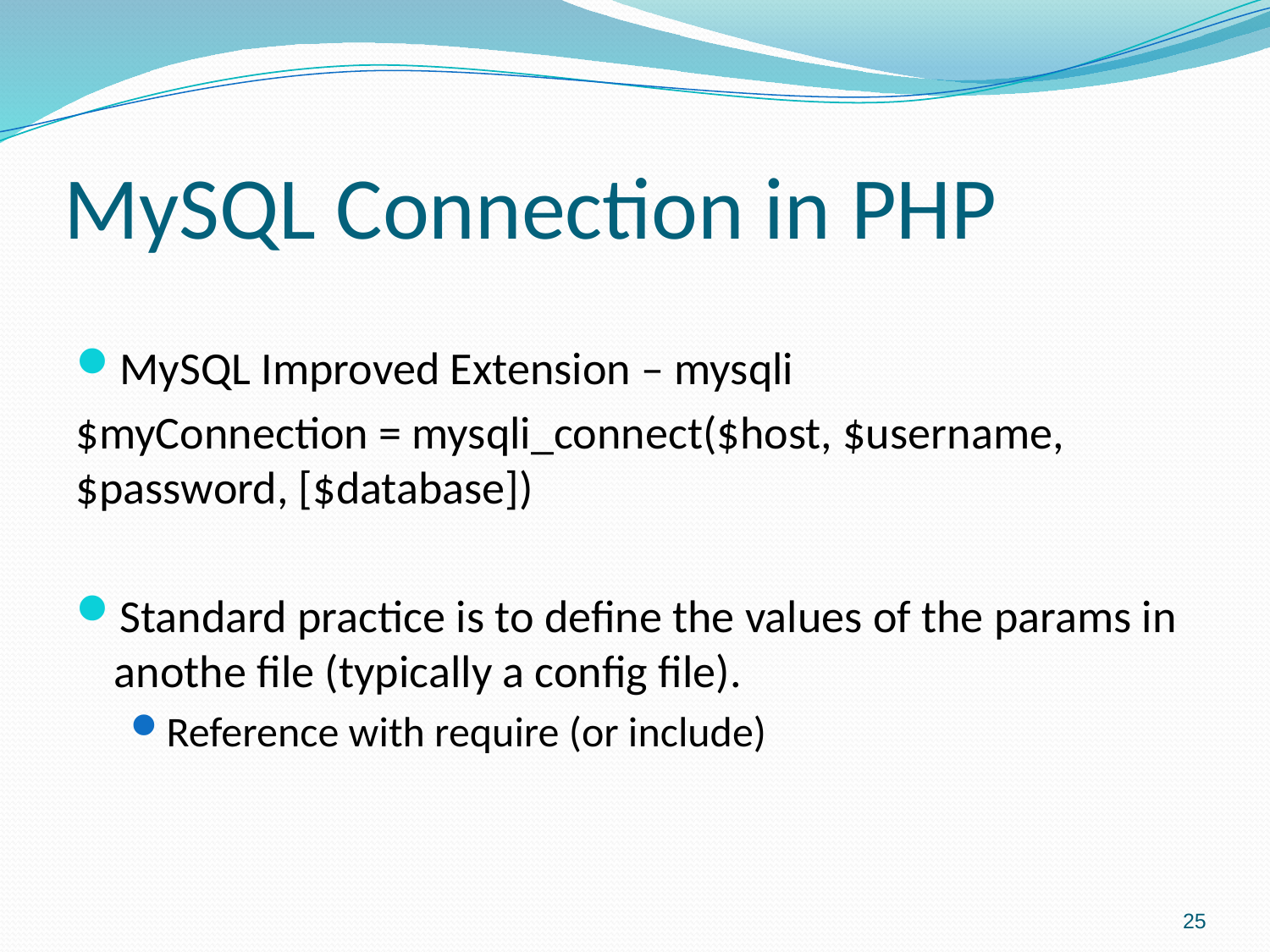

# MySQL Connection in PHP

MySQL Improved Extension – mysqli
$myConnection = mysqli_connect($host, $username, $password, [$database])

Standard practice is to define the values of the params in anothe file (typically a config file).
Reference with require (or include)
25